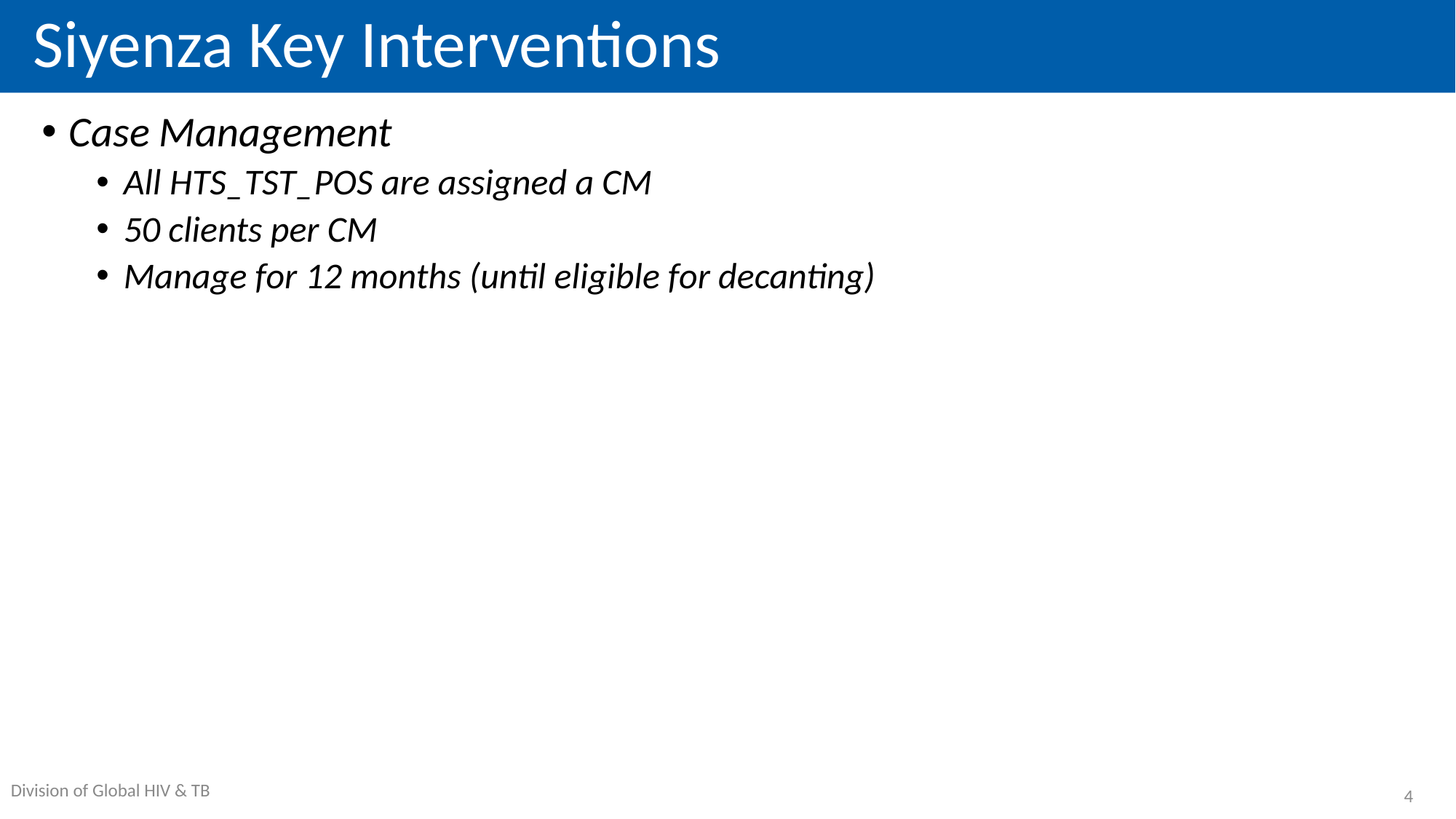

# Siyenza Key Interventions
Case Management
All HTS_TST_POS are assigned a CM
50 clients per CM
Manage for 12 months (until eligible for decanting)

4